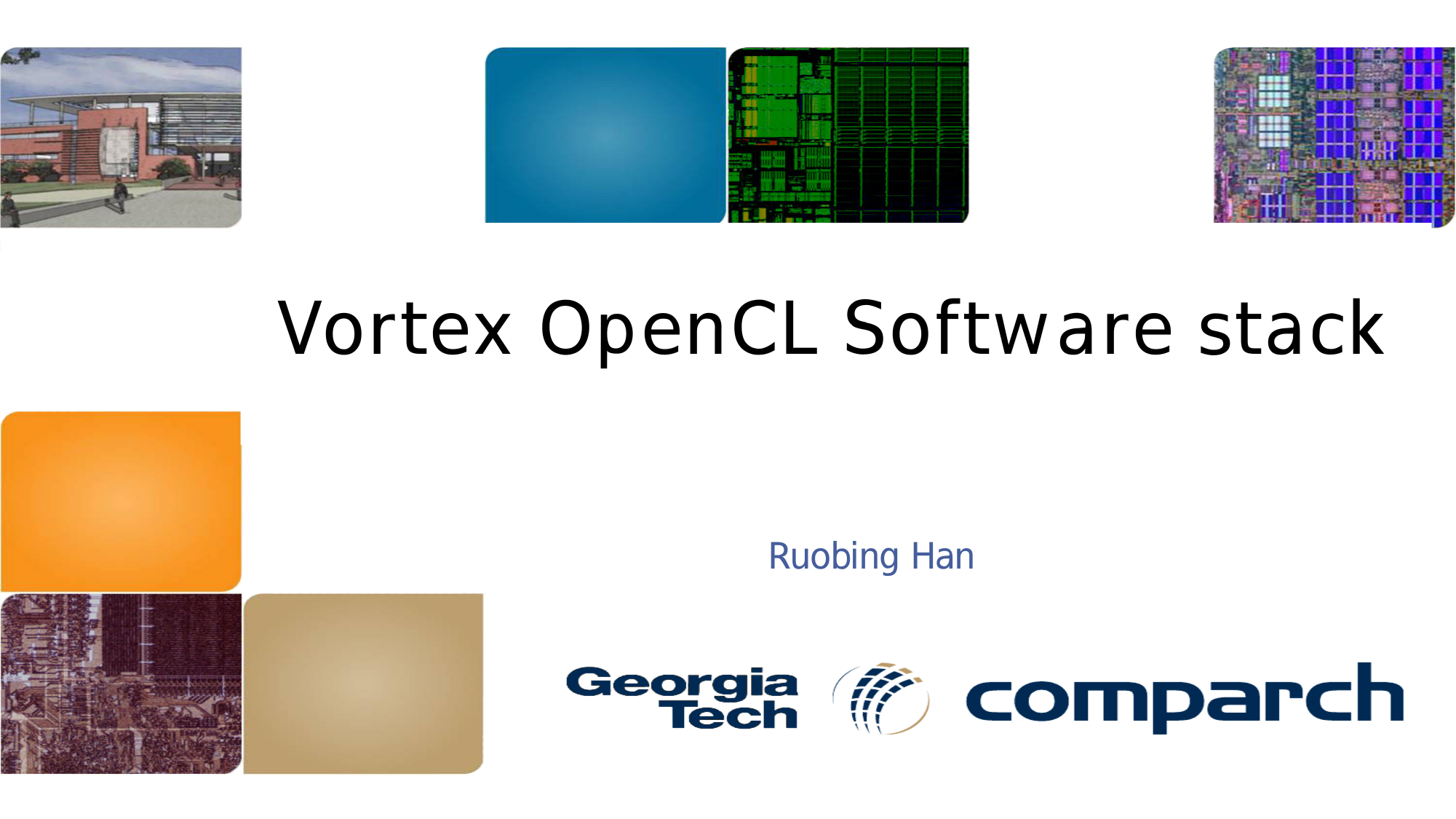

# Vortex OpenCL Software stack
Ruobing Han